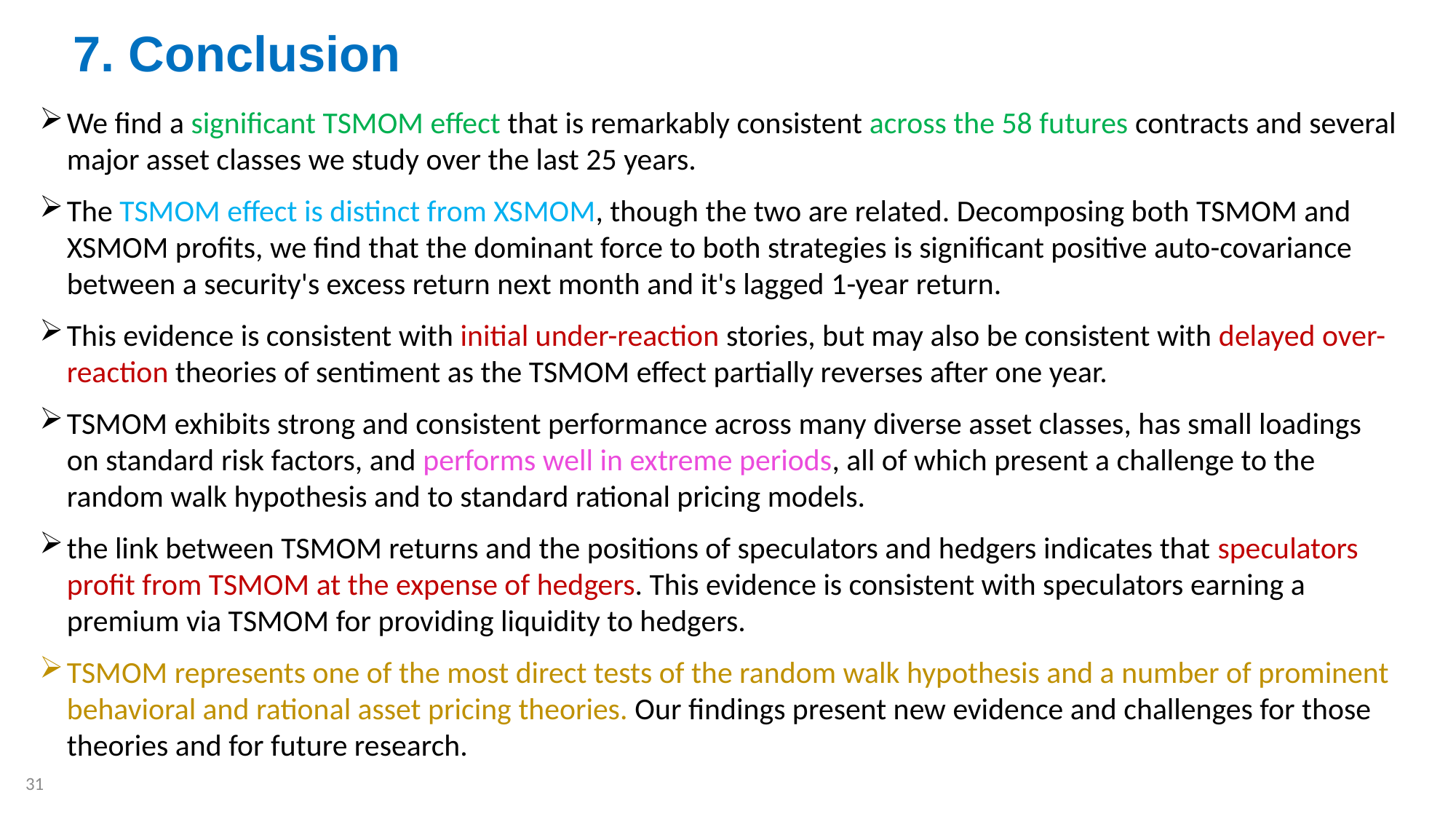

# 7. Conclusion
We find a significant TSMOM effect that is remarkably consistent across the 58 futures contracts and several major asset classes we study over the last 25 years.
The TSMOM effect is distinct from XSMOM, though the two are related. Decomposing both TSMOM and XSMOM profits, we find that the dominant force to both strategies is significant positive auto-covariance between a security's excess return next month and it's lagged 1-year return.
This evidence is consistent with initial under-reaction stories, but may also be consistent with delayed over-reaction theories of sentiment as the TSMOM effect partially reverses after one year.
TSMOM exhibits strong and consistent performance across many diverse asset classes, has small loadings on standard risk factors, and performs well in extreme periods, all of which present a challenge to the random walk hypothesis and to standard rational pricing models.
the link between TSMOM returns and the positions of speculators and hedgers indicates that speculators profit from TSMOM at the expense of hedgers. This evidence is consistent with speculators earning a premium via TSMOM for providing liquidity to hedgers.
TSMOM represents one of the most direct tests of the random walk hypothesis and a number of prominent behavioral and rational asset pricing theories. Our findings present new evidence and challenges for those theories and for future research.
31